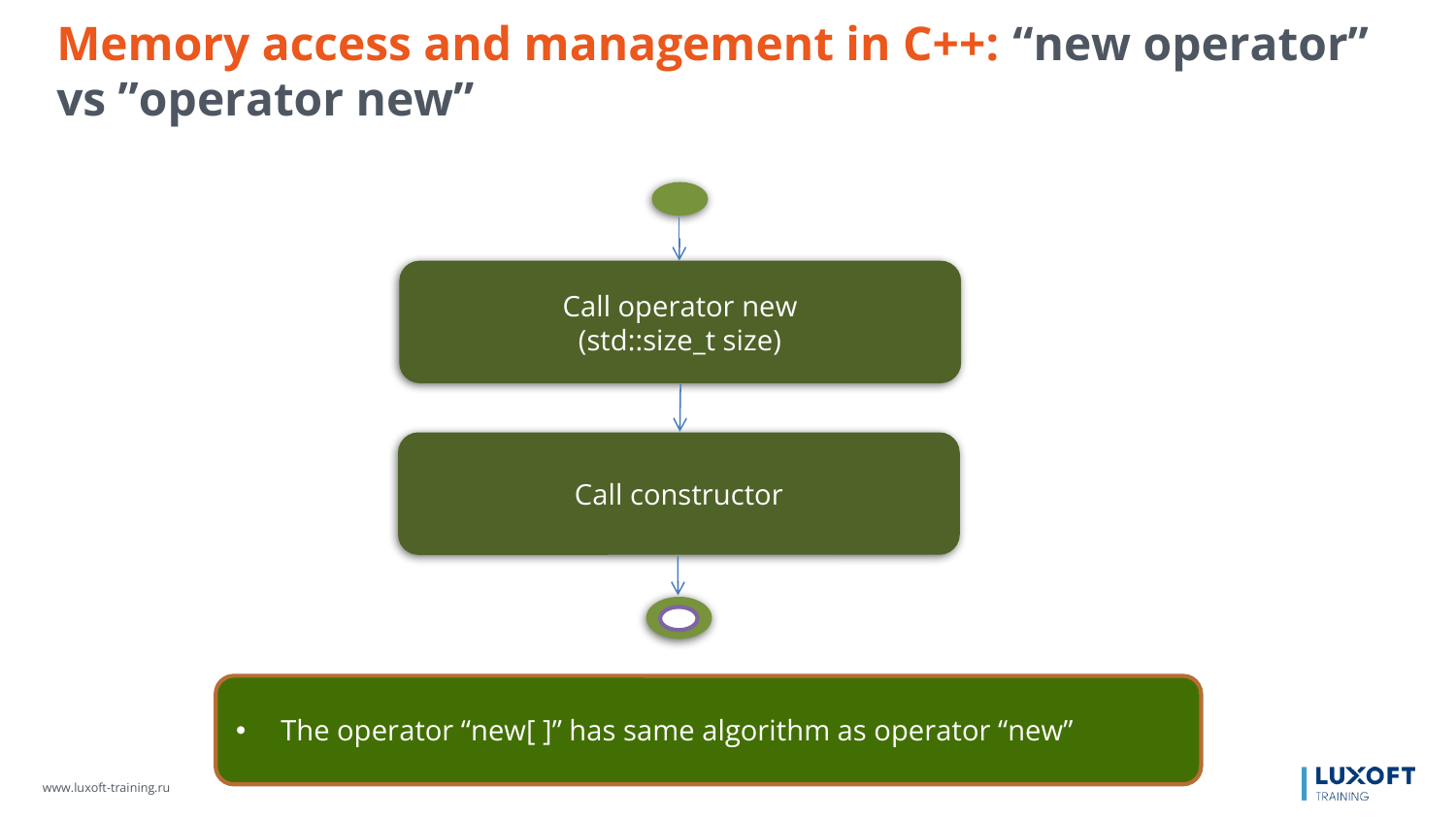

Memory access and management in C++: “new operator” vs ”operator new”

Call operator new
(std::size_t size)

Call constructor

The operator “new[ ]” has same algorithm as operator “new”